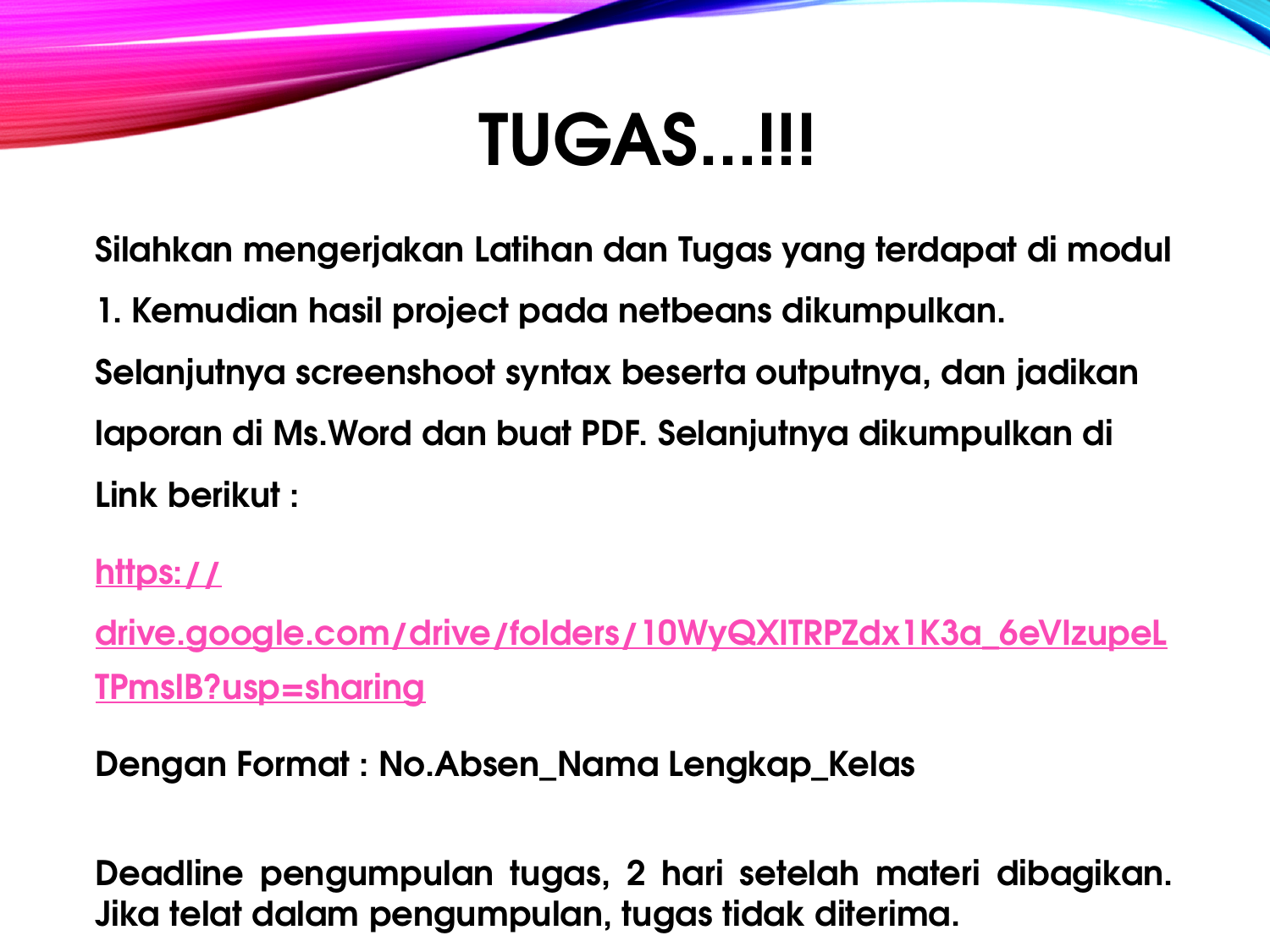

# Tugas...!!!
Silahkan mengerjakan Latihan dan Tugas yang terdapat di modul 1. Kemudian hasil project pada netbeans dikumpulkan. Selanjutnya screenshoot syntax beserta outputnya, dan jadikan laporan di Ms.Word dan buat PDF. Selanjutnya dikumpulkan di Link berikut :
https://drive.google.com/drive/folders/10WyQXITRPZdx1K3a_6eVIzupeLTPmslB?usp=sharing
Dengan Format : No.Absen_Nama Lengkap_Kelas

Deadline pengumpulan tugas, 2 hari setelah materi dibagikan. Jika telat dalam pengumpulan, tugas tidak diterima.